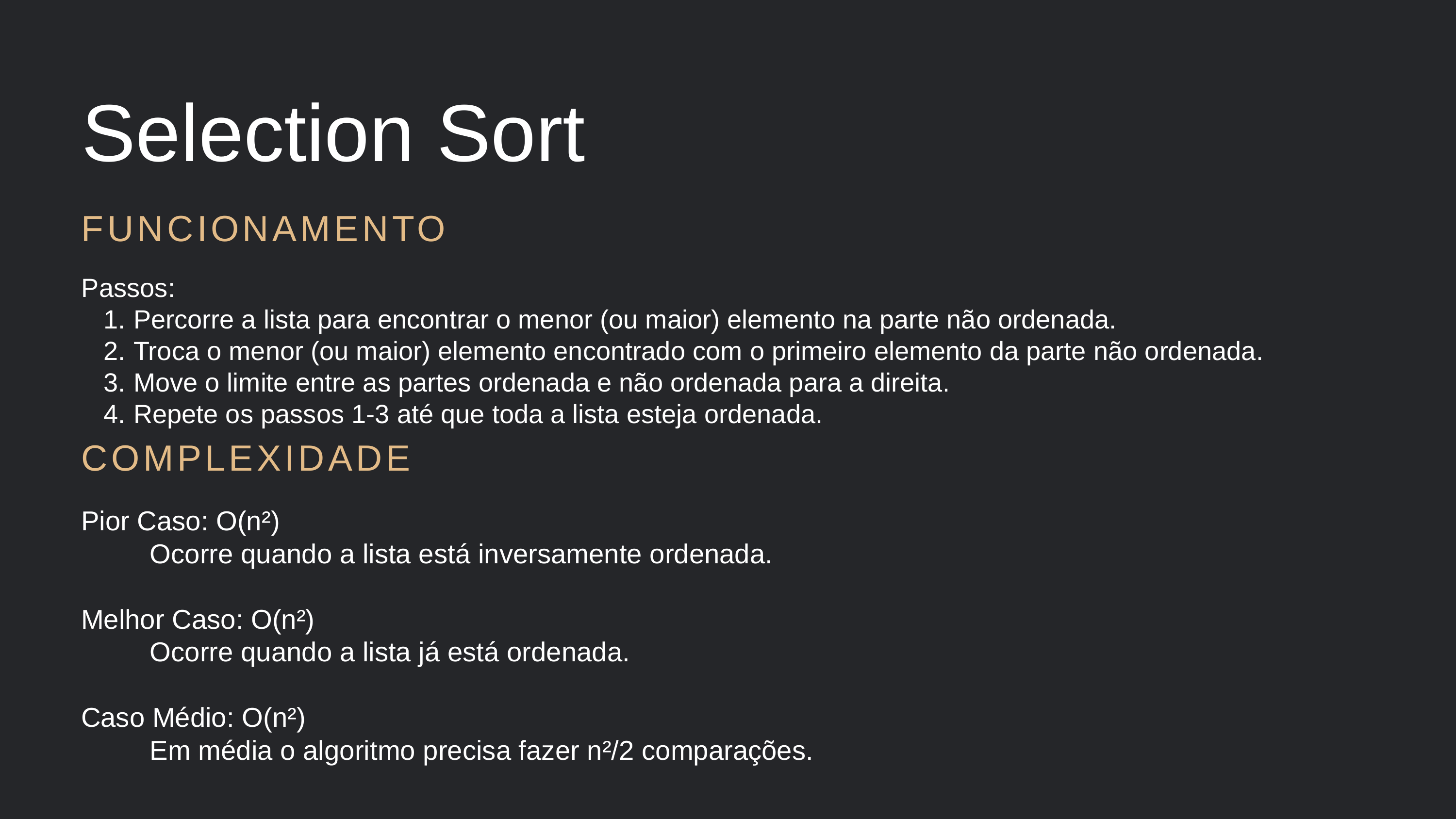

Selection Sort
FUNCIONAMENTO
Passos:
 Percorre a lista para encontrar o menor (ou maior) elemento na parte não ordenada.
 Troca o menor (ou maior) elemento encontrado com o primeiro elemento da parte não ordenada.
 Move o limite entre as partes ordenada e não ordenada para a direita.
 Repete os passos 1-3 até que toda a lista esteja ordenada.

COMPLEXIDADE
Pior Caso: O(n²)
         Ocorre quando a lista está inversamente ordenada.

Melhor Caso: O(n²)
         Ocorre quando a lista já está ordenada.

Caso Médio: O(n²)
         Em média o algoritmo precisa fazer n²/2 comparações.